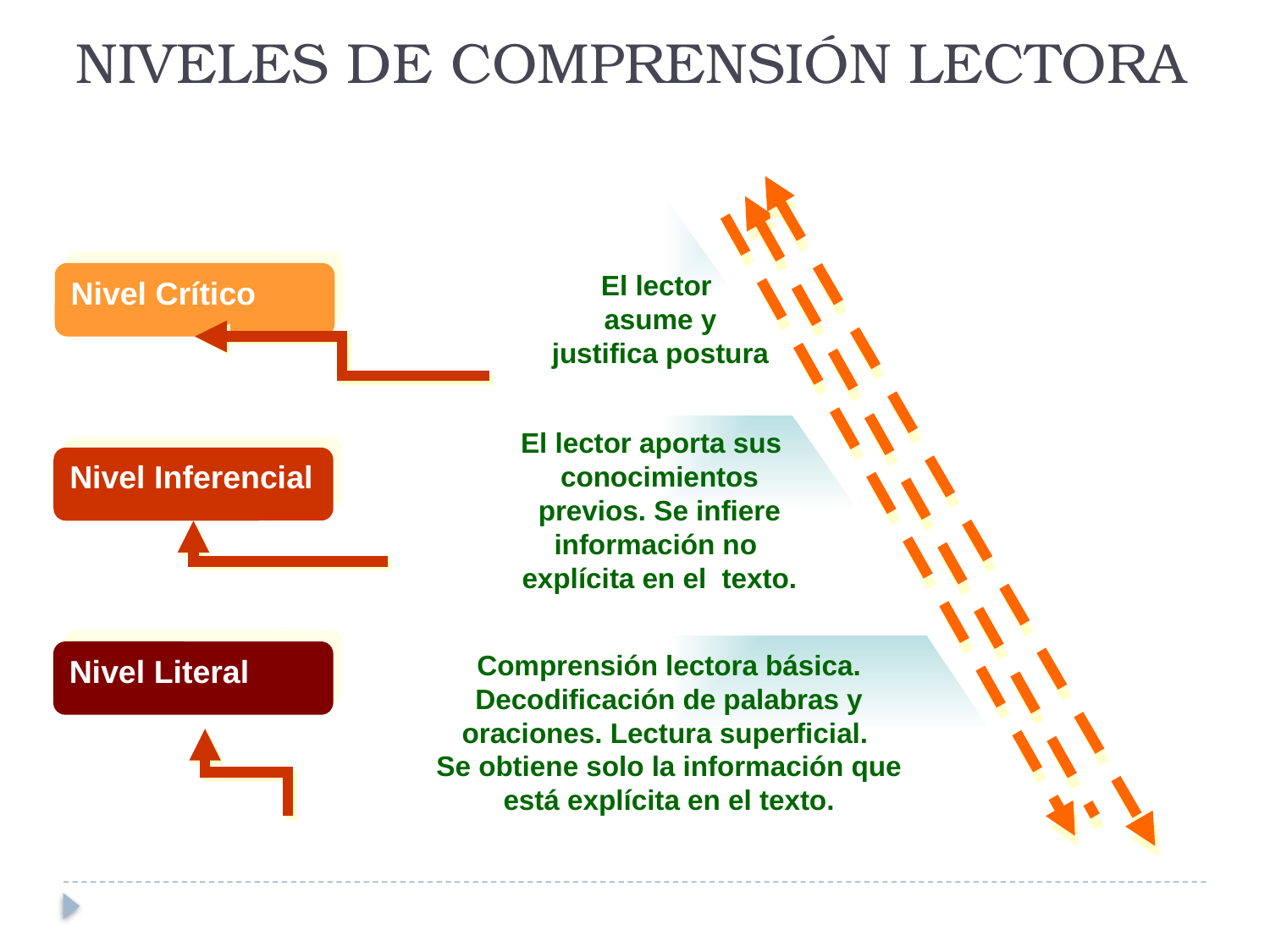

NIVELES DE COMPRENSIÓN LECTORA

El lector
 asume y
  justifica postura
Nivel Crítico

  El lector aporta sus
conocimientos previos. Se infiere información no  explícita en el  texto.

Nivel Inferencial
Comprensión lectora básica. Decodificación de palabras y oraciones. Lectura superficial.
Se obtiene solo la información que está explícita en el texto.
Nivel Literal